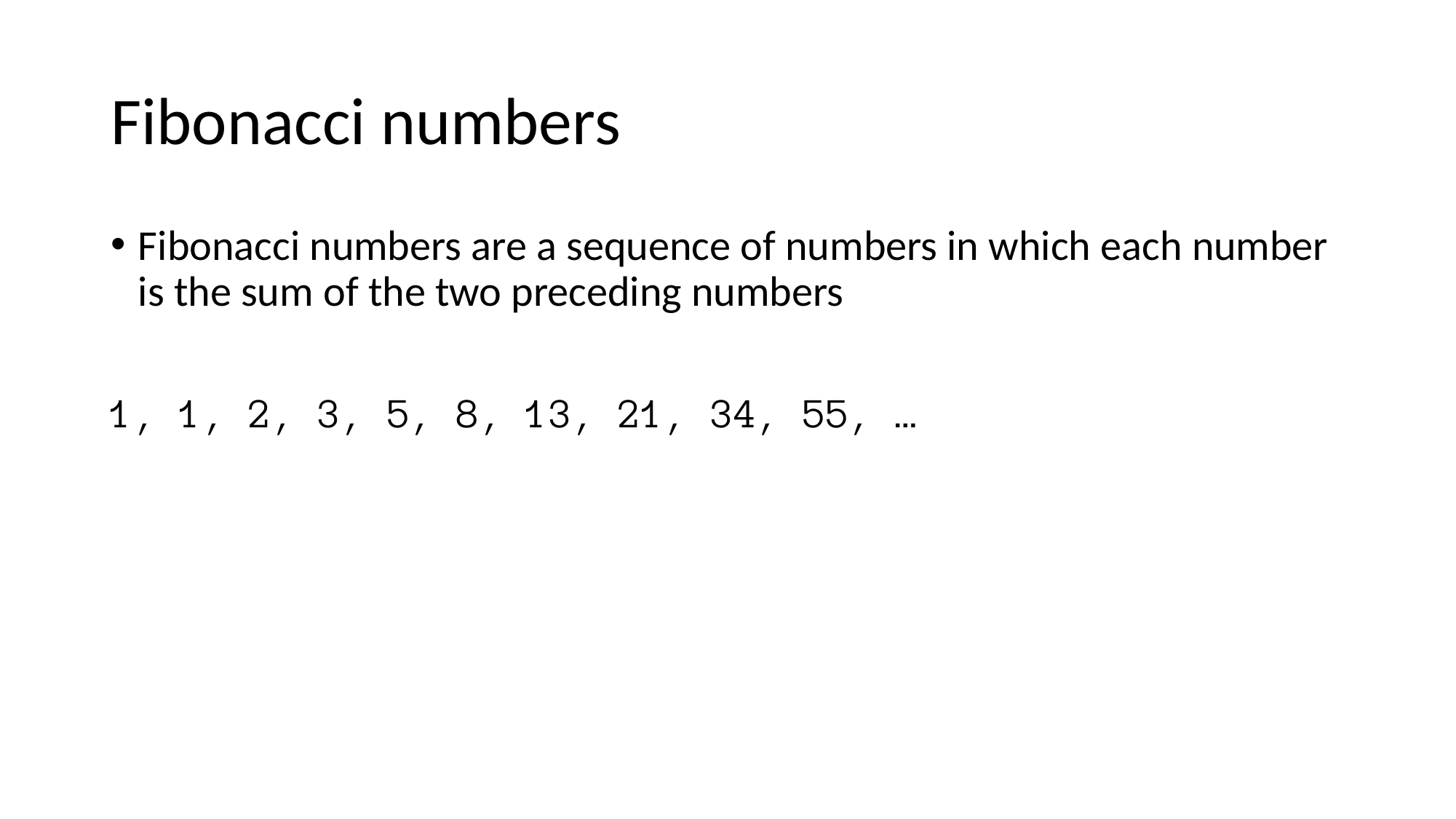

# Fibonacci numbers
Fibonacci numbers are a sequence of numbers in which each number is the sum of the two preceding numbers

1, 1, 2, 3, 5, 8, 13, 21, 34, 55, …